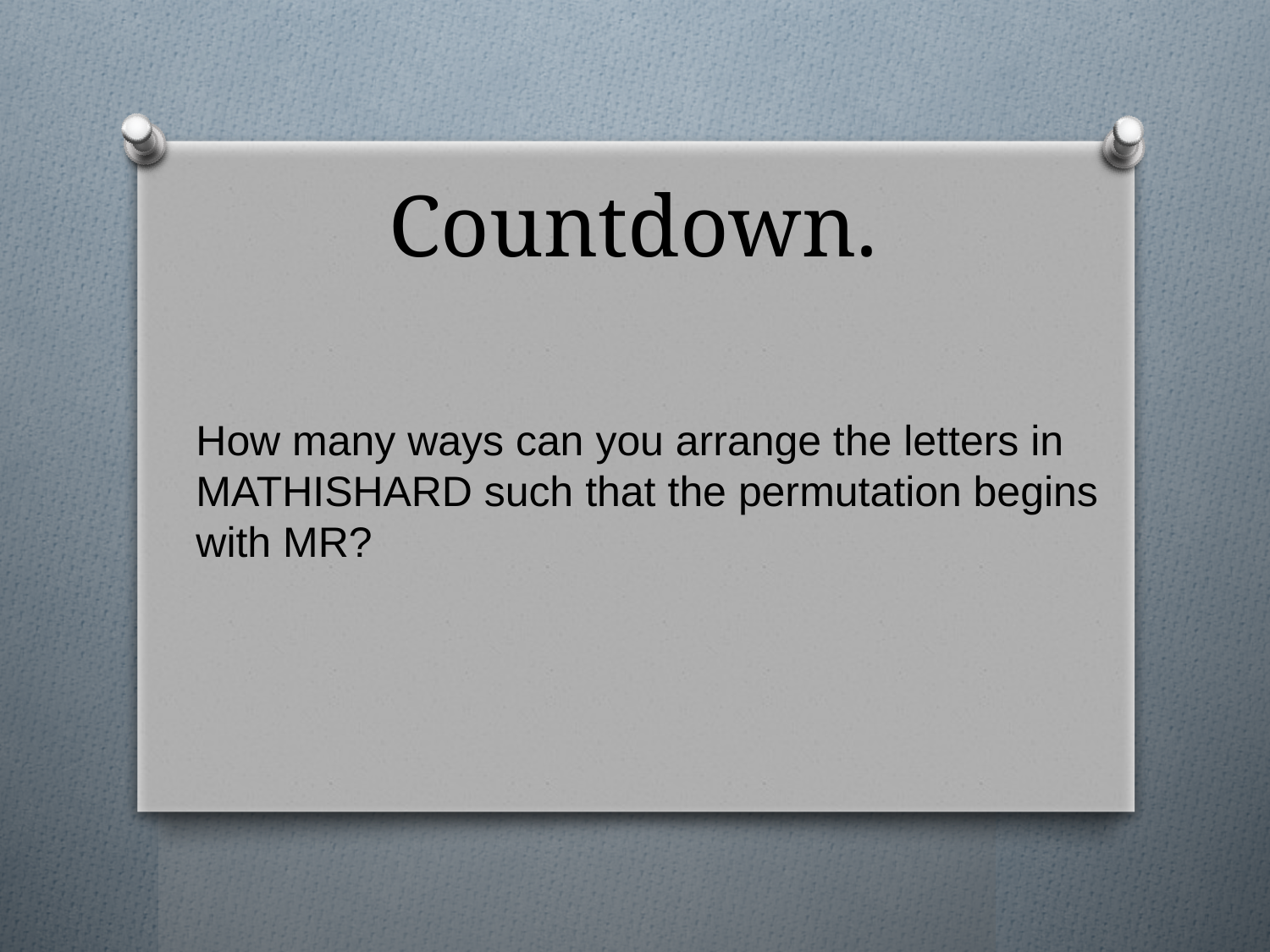

# Countdown.
How many ways can you arrange the letters in
MATHISHARD such that the permutation begins
with MR?